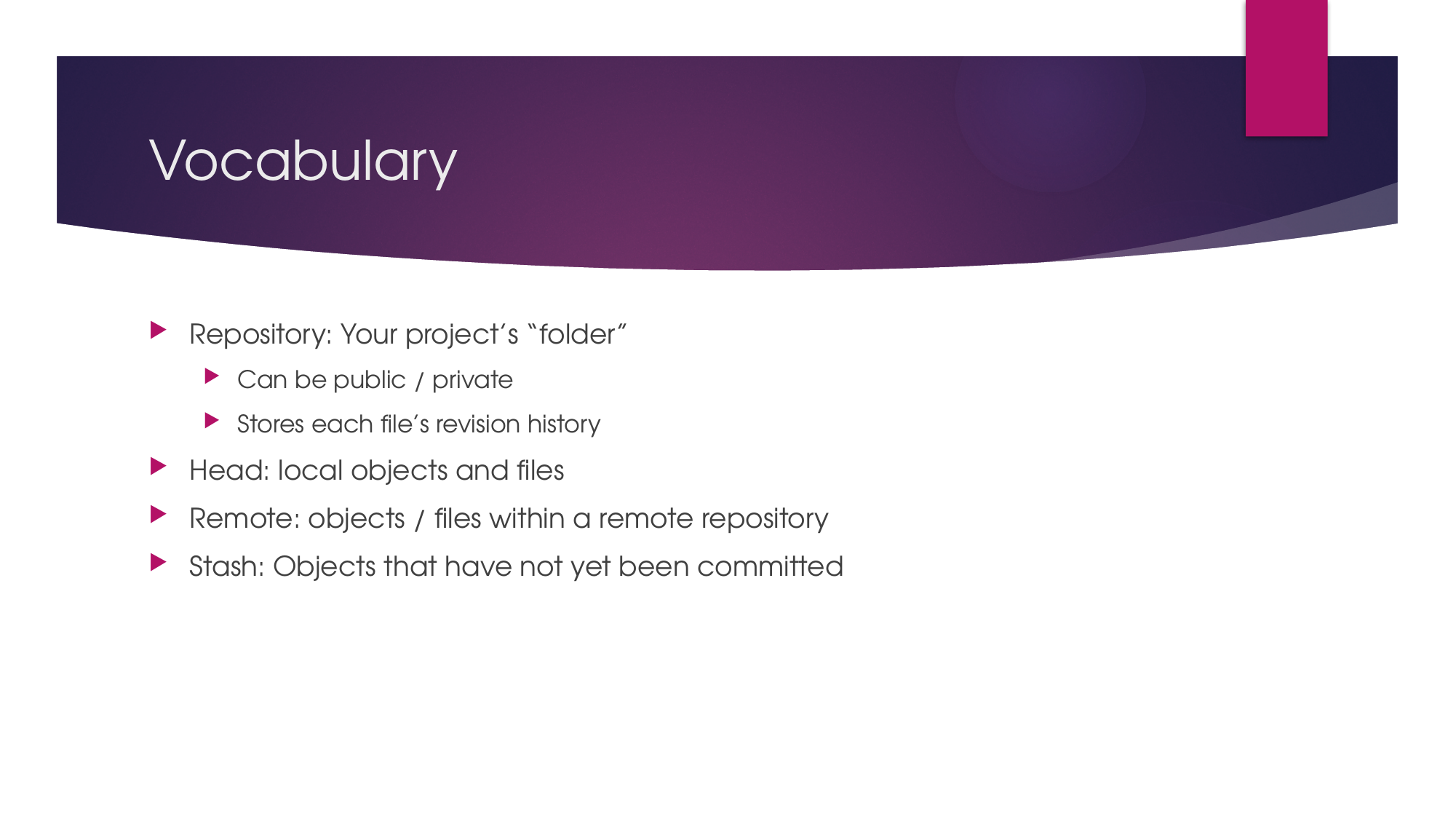

# Vocabulary
Repository: Your project’s “folder”
Can be public / private
Stores each file’s revision history
Head: local objects and files
Remote: objects / files within a remote repository
Stash: Objects that have not yet been committed